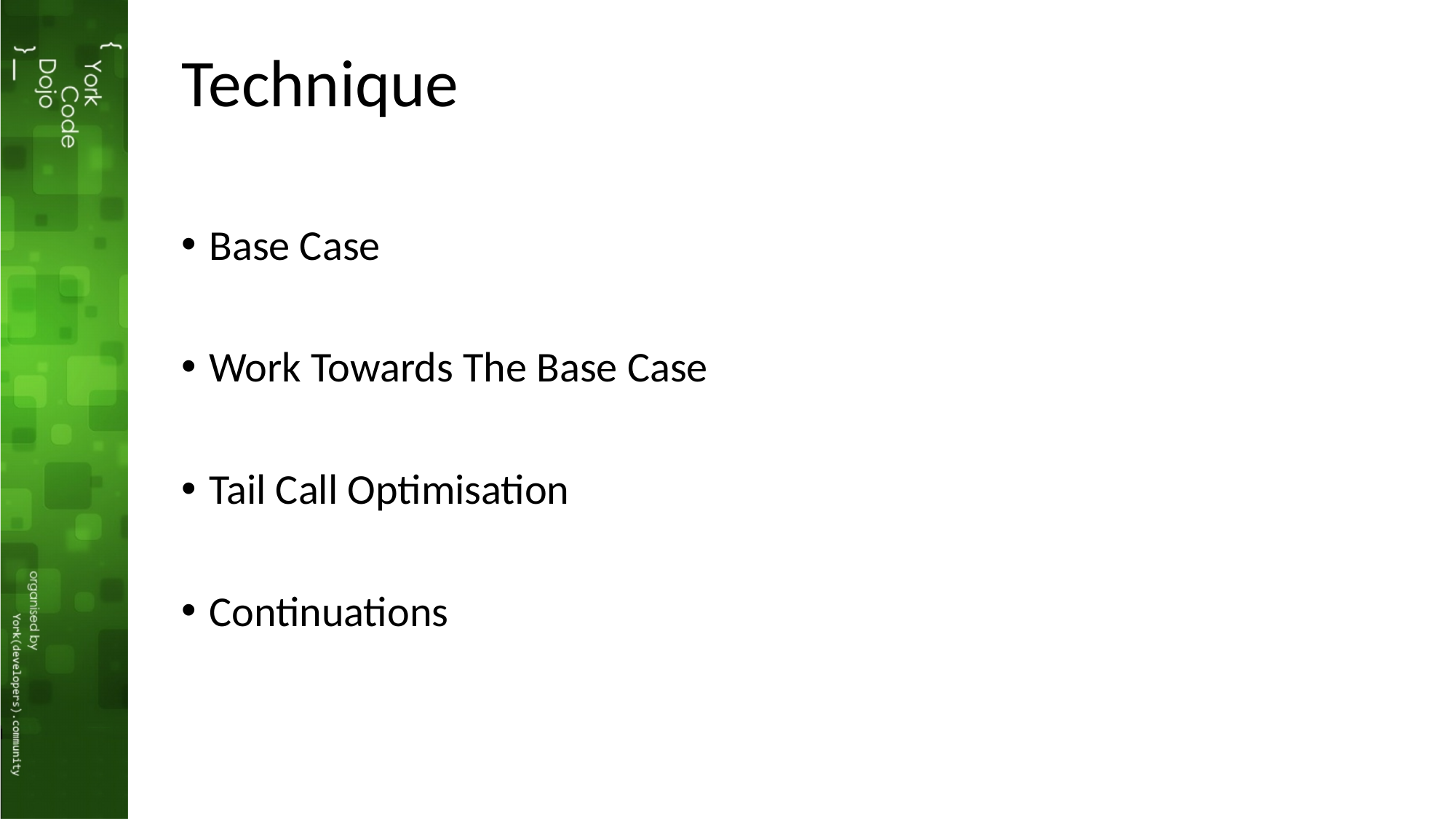

# Technique
Base Case

Work Towards The Base Case

Tail Call Optimisation

Continuations